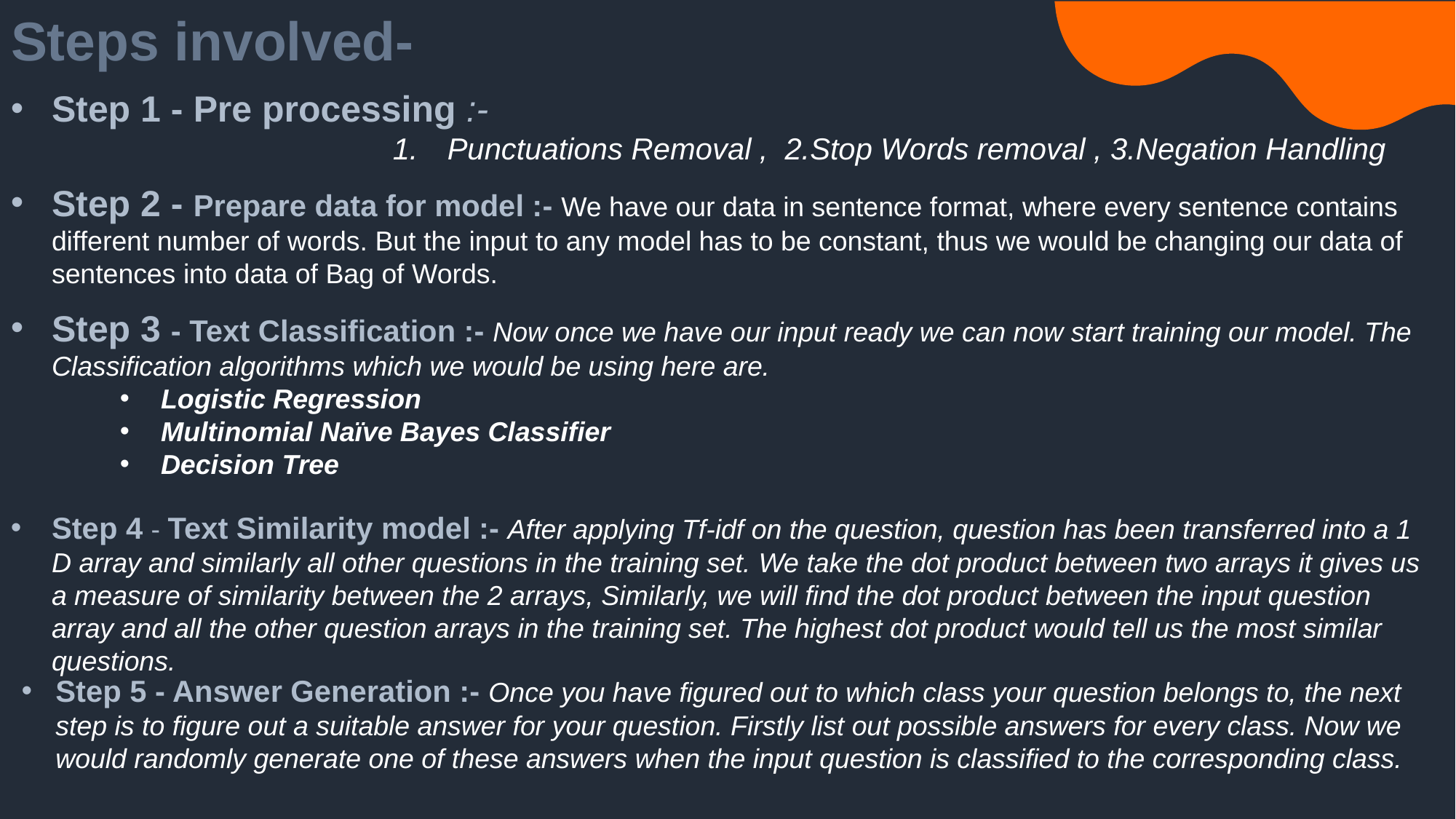

# Steps involved-
Step 1 - Pre processing :-
Punctuations Removal ,  2.Stop Words removal , 3.Negation Handling
Step 2 - Prepare data for model :- We have our data in sentence format, where every sentence contains different number of words. But the input to any model has to be constant, thus we would be changing our data of sentences into data of Bag of Words.
Step 3 - Text Classification :- Now once we have our input ready we can now start training our model. The Classification algorithms which we would be using here are.
Logistic Regression
Multinomial Naïve Bayes Classifier
Decision Tree
Step 4 - Text Similarity model :- After applying Tf-idf on the question, question has been transferred into a 1 D array and similarly all other questions in the training set. We take the dot product between two arrays it gives us a measure of similarity between the 2 arrays, Similarly, we will find the dot product between the input question array and all the other question arrays in the training set. The highest dot product would tell us the most similar questions.
Step 5 - Answer Generation :- Once you have figured out to which class your question belongs to, the next step is to figure out a suitable answer for your question. Firstly list out possible answers for every class. Now we would randomly generate one of these answers when the input question is classified to the corresponding class.